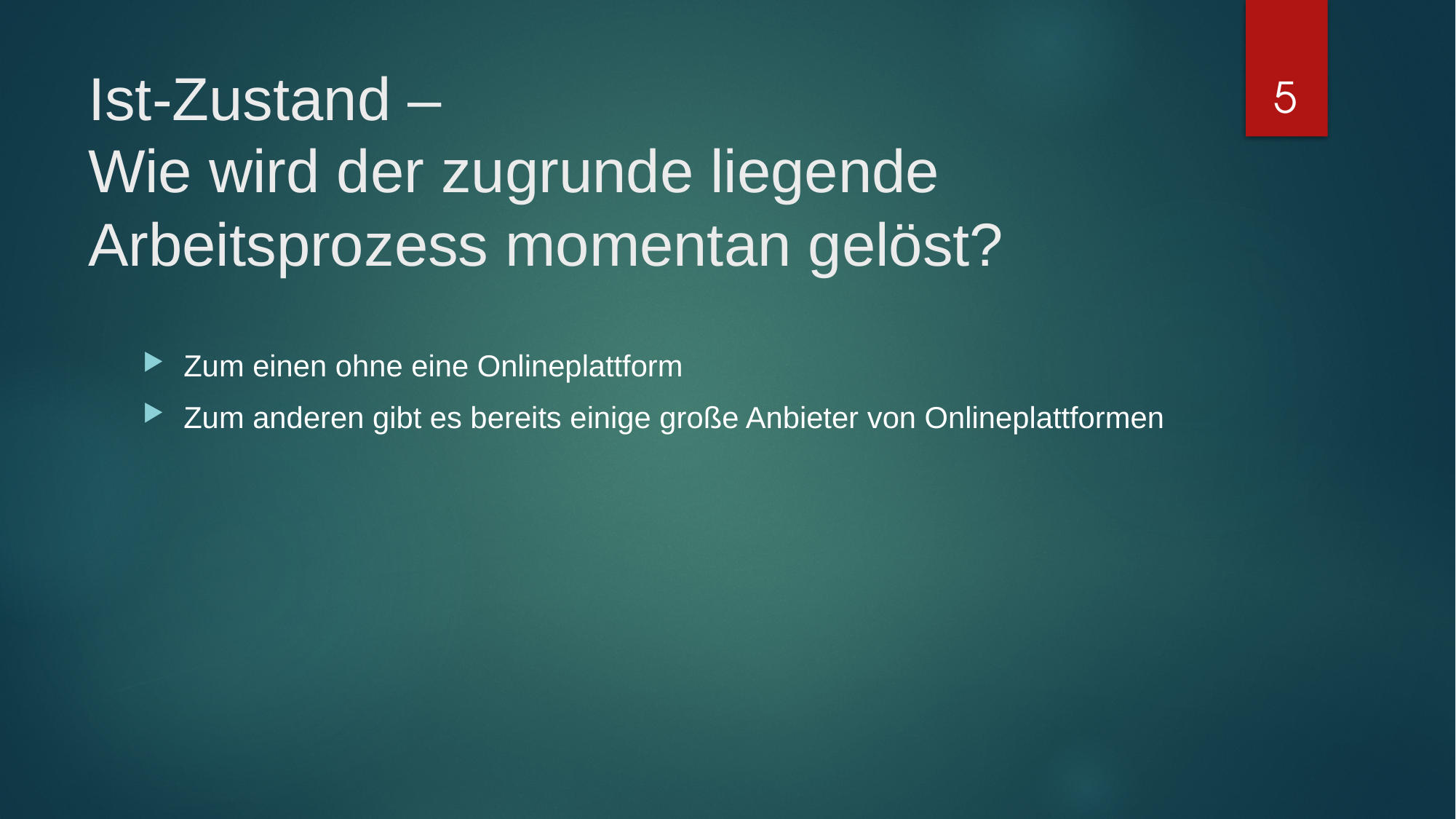

5
# Ist-Zustand – Wie wird der zugrunde liegende Arbeitsprozess momentan gelöst?
Zum einen ohne eine Onlineplattform
Zum anderen gibt es bereits einige große Anbieter von Onlineplattformen